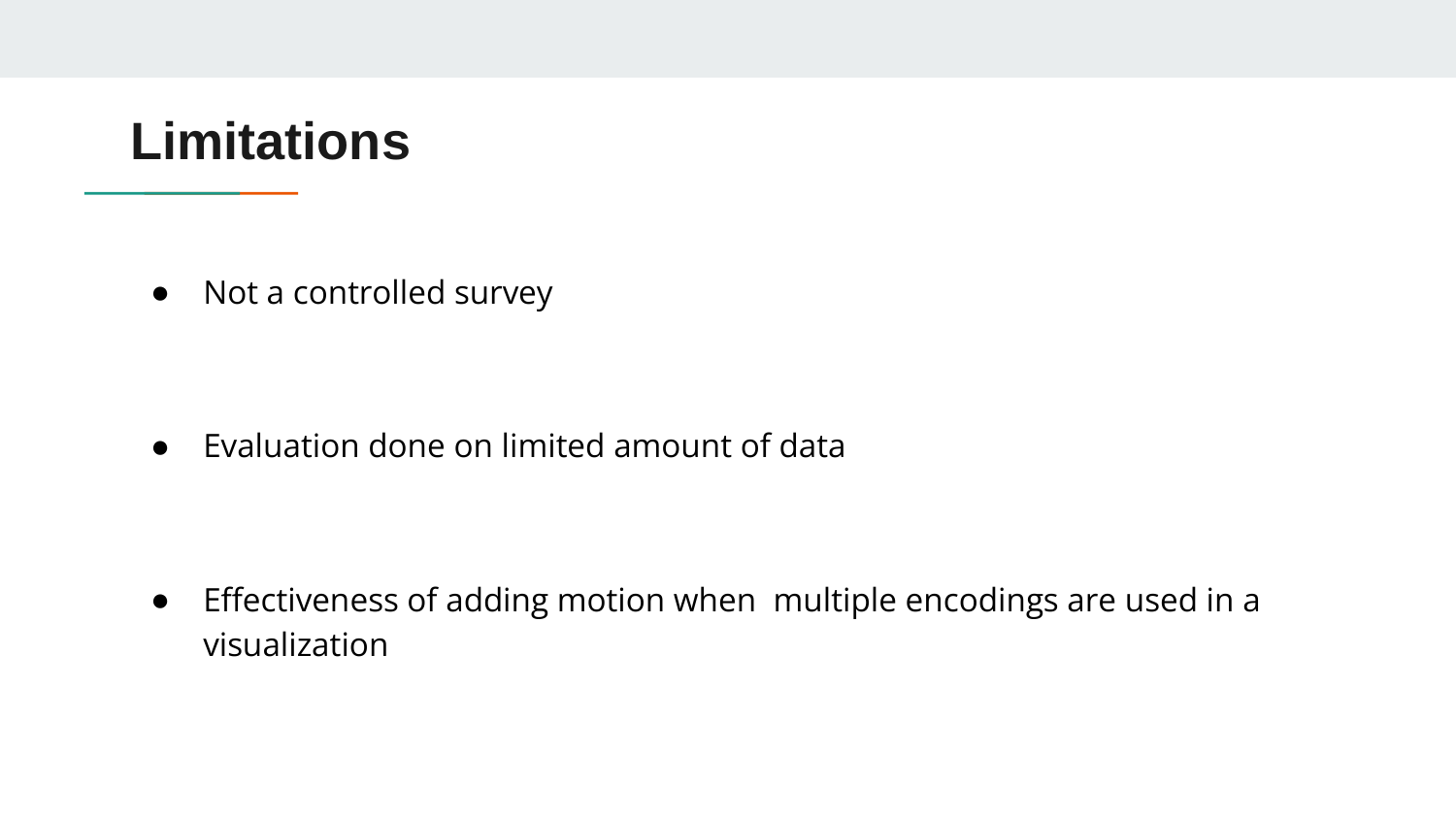

# Limitations
Not a controlled survey

Evaluation done on limited amount of data

Effectiveness of adding motion when  multiple encodings are used in a visualization